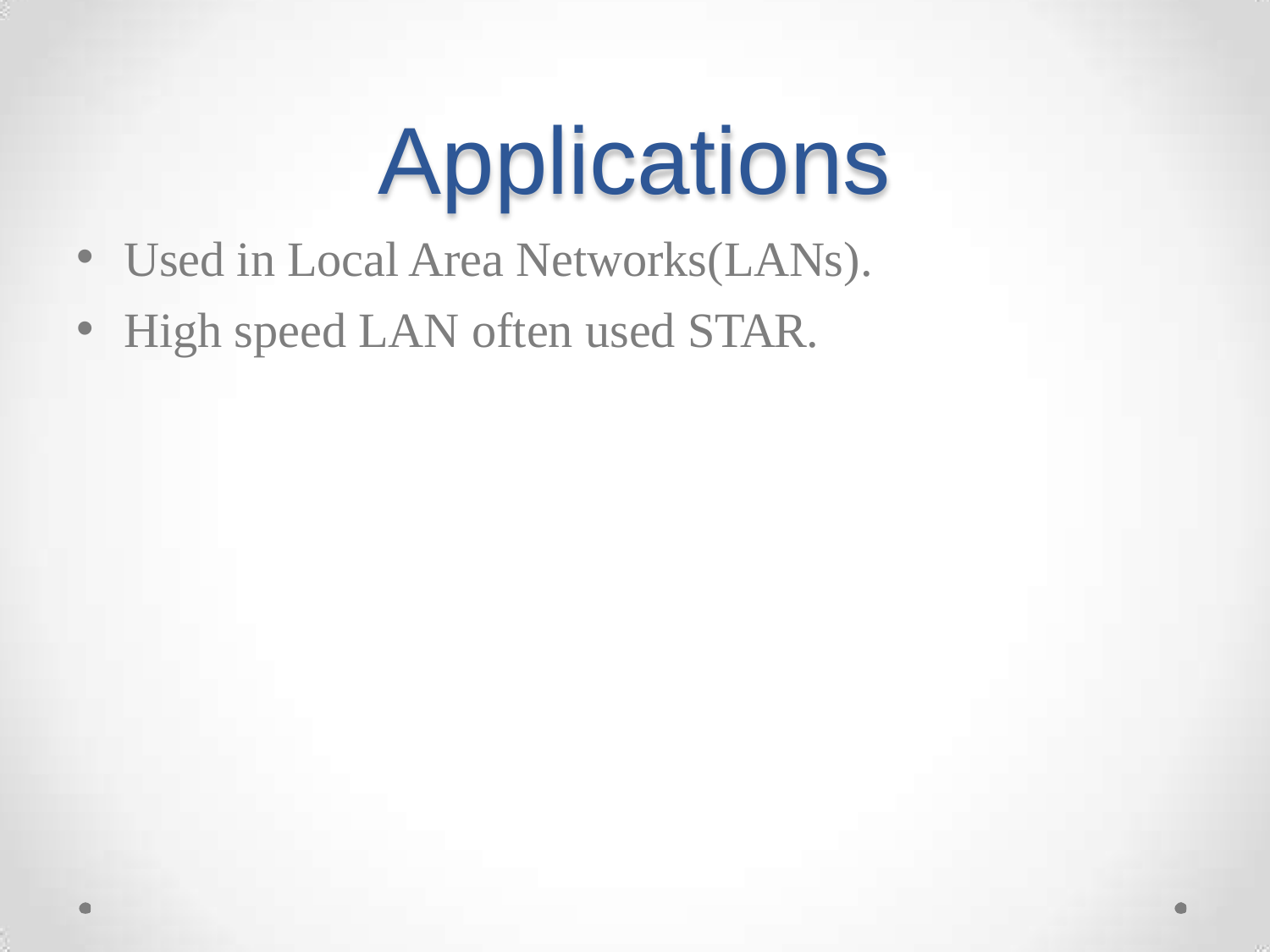

# Applications
Used in Local Area Networks(LANs).
High speed LAN often used STAR.